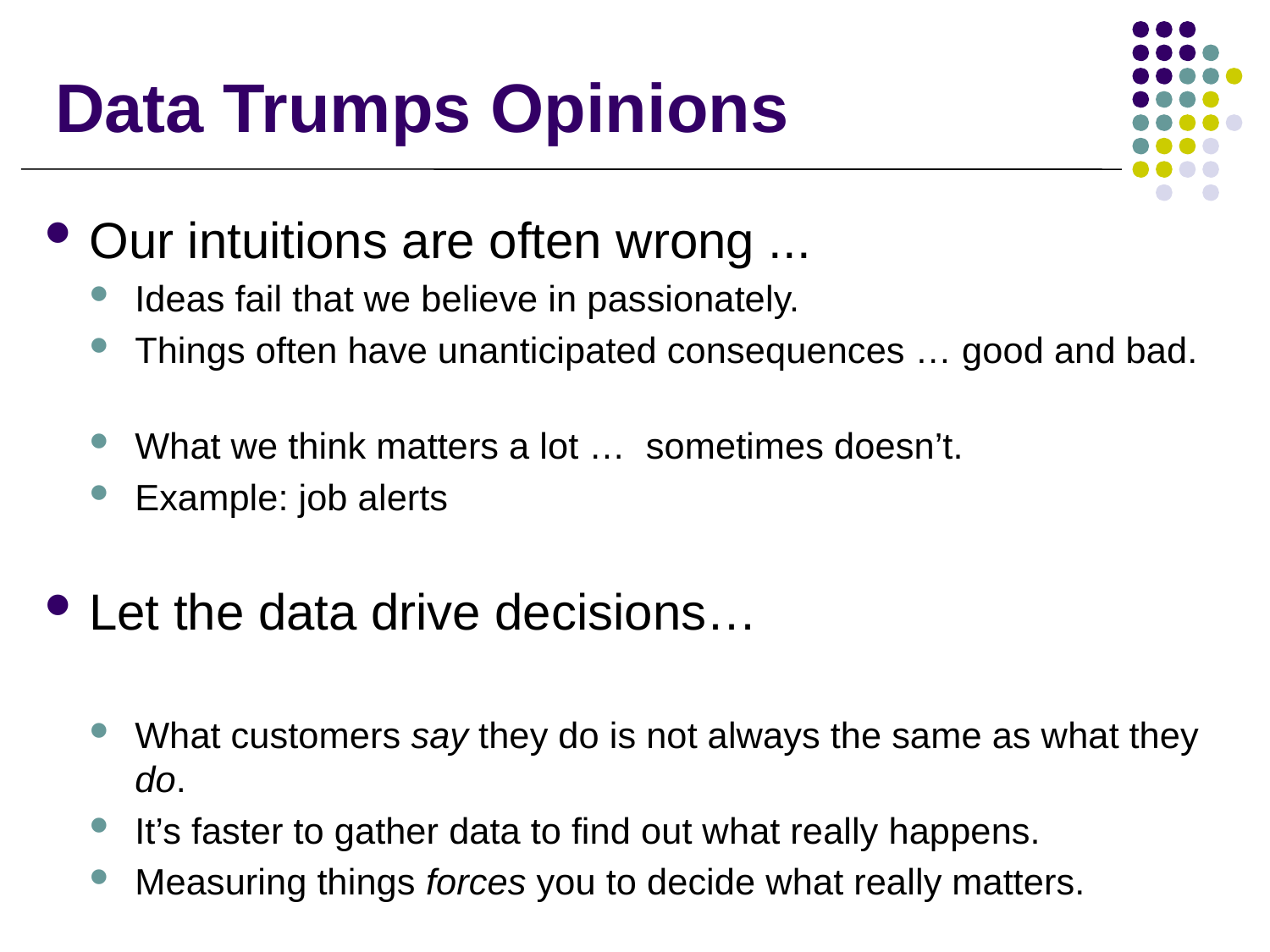

# Data Trumps Opinions
Our intuitions are often wrong ...
Ideas fail that we believe in passionately.
Things often have unanticipated consequences … good and bad.
What we think matters a lot …  sometimes doesn’t.
Example: job alerts

Let the data drive decisions…

What customers say they do is not always the same as what they do.
It’s faster to gather data to find out what really happens.
Measuring things forces you to decide what really matters.